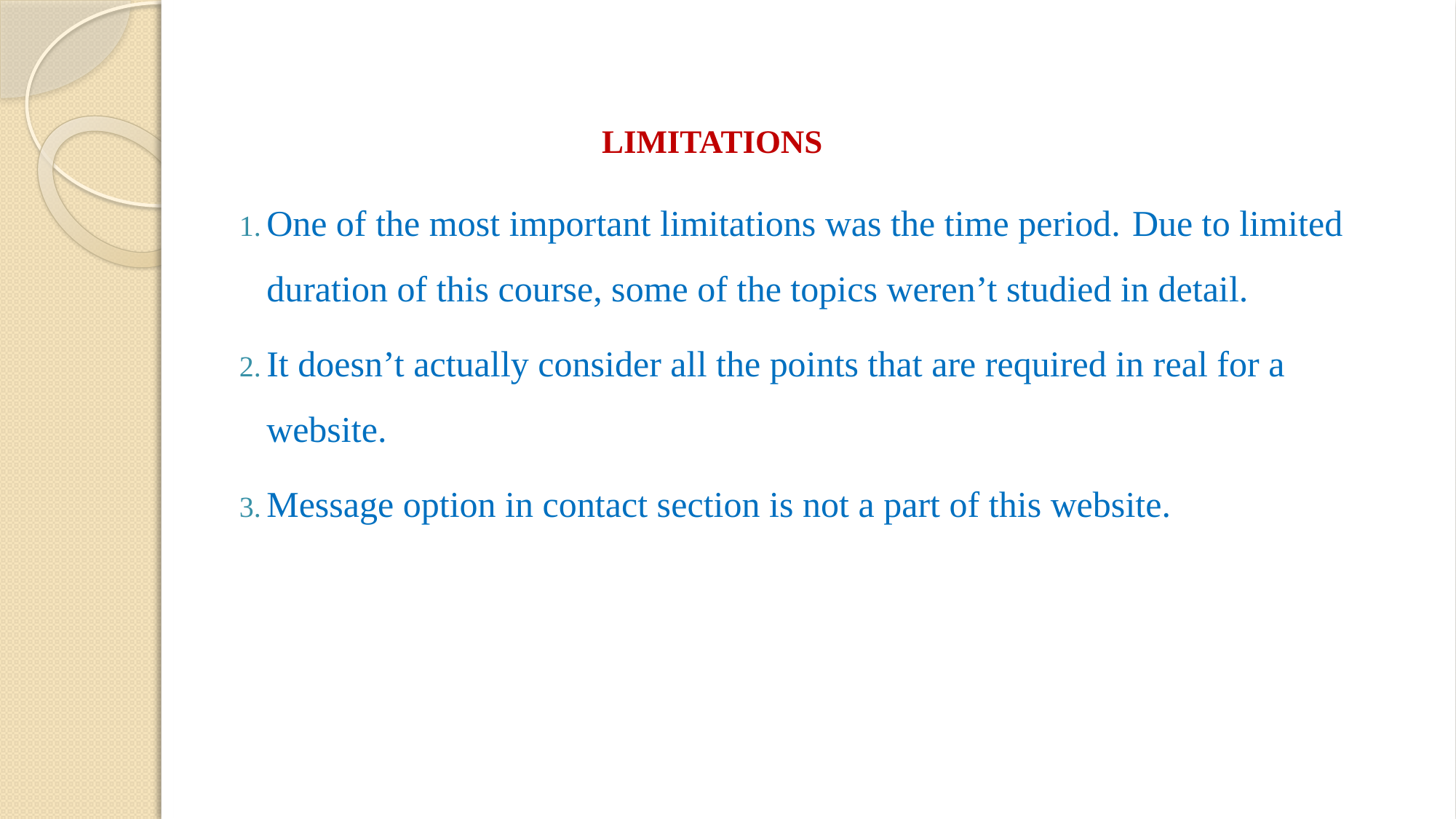

# LIMITATIONS
One of the most important limitations was the time period. Due to limited duration of this course, some of the topics weren’t studied in detail.
It doesn’t actually consider all the points that are required in real for a website.
Message option in contact section is not a part of this website.